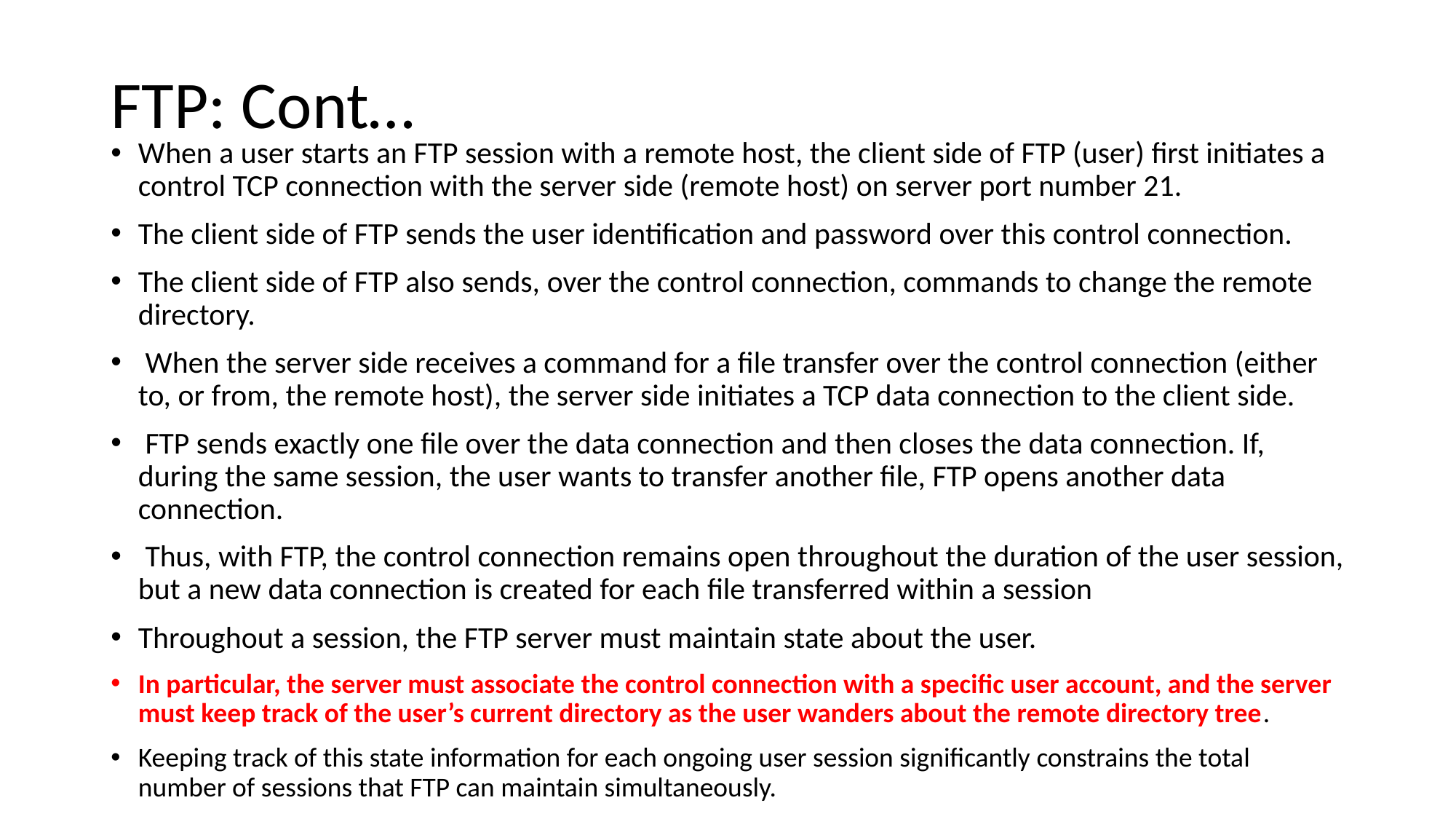

# FTP: Cont…
When a user starts an FTP session with a remote host, the client side of FTP (user) first initiates a control TCP connection with the server side (remote host) on server port number 21.
The client side of FTP sends the user identification and password over this control connection.
The client side of FTP also sends, over the control connection, commands to change the remote directory.
 When the server side receives a command for a file transfer over the control connection (either to, or from, the remote host), the server side initiates a TCP data connection to the client side.
 FTP sends exactly one file over the data connection and then closes the data connection. If, during the same session, the user wants to transfer another file, FTP opens another data connection.
 Thus, with FTP, the control connection remains open throughout the duration of the user session, but a new data connection is created for each file transferred within a session
Throughout a session, the FTP server must maintain state about the user.
In particular, the server must associate the control connection with a specific user account, and the server must keep track of the user’s current directory as the user wanders about the remote directory tree.
Keeping track of this state information for each ongoing user session significantly constrains the total number of sessions that FTP can maintain simultaneously.